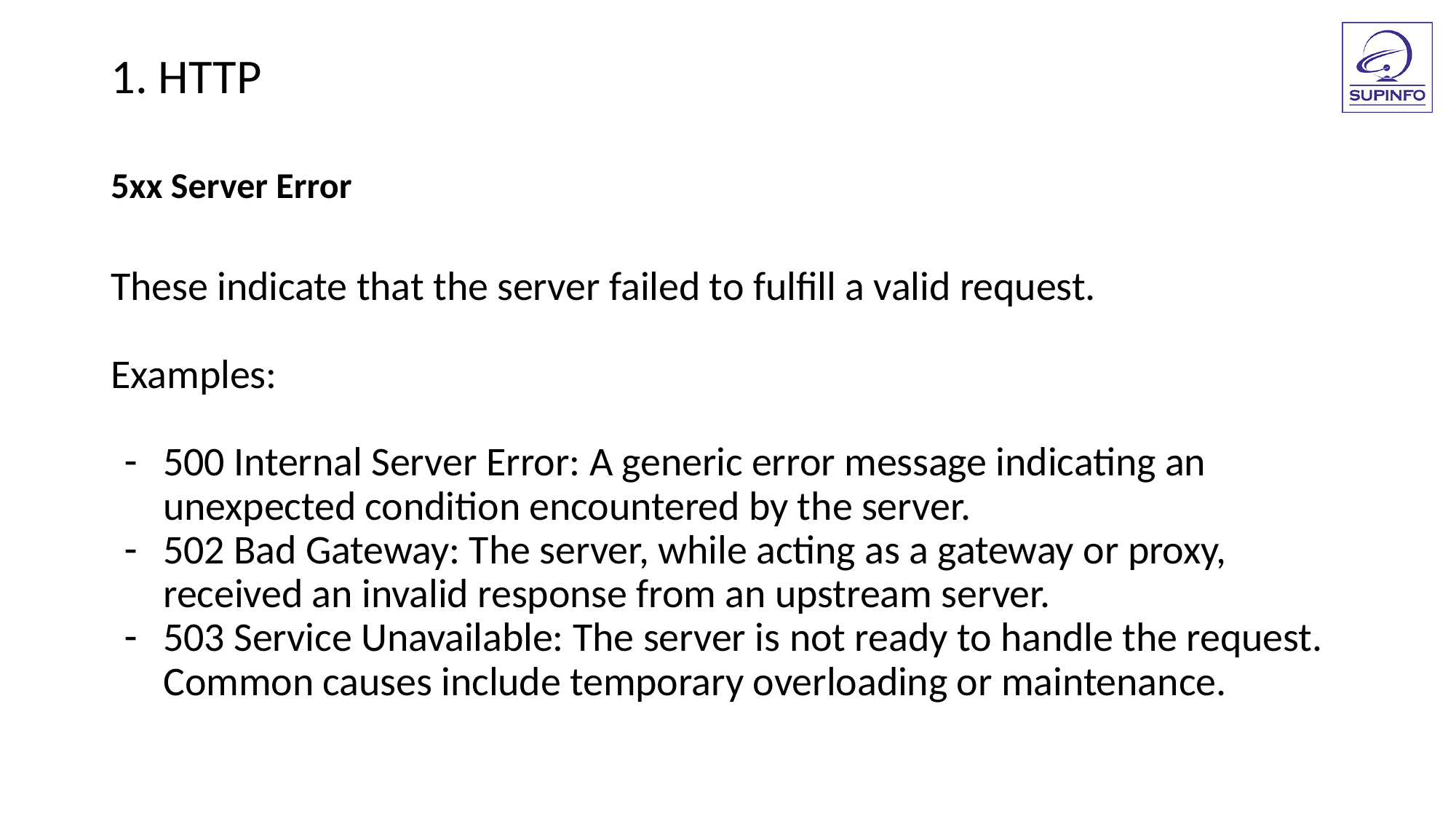

1. HTTP
5xx Server Error
These indicate that the server failed to fulfill a valid request.

Examples:

500 Internal Server Error: A generic error message indicating an unexpected condition encountered by the server.
502 Bad Gateway: The server, while acting as a gateway or proxy, received an invalid response from an upstream server.
503 Service Unavailable: The server is not ready to handle the request. Common causes include temporary overloading or maintenance.